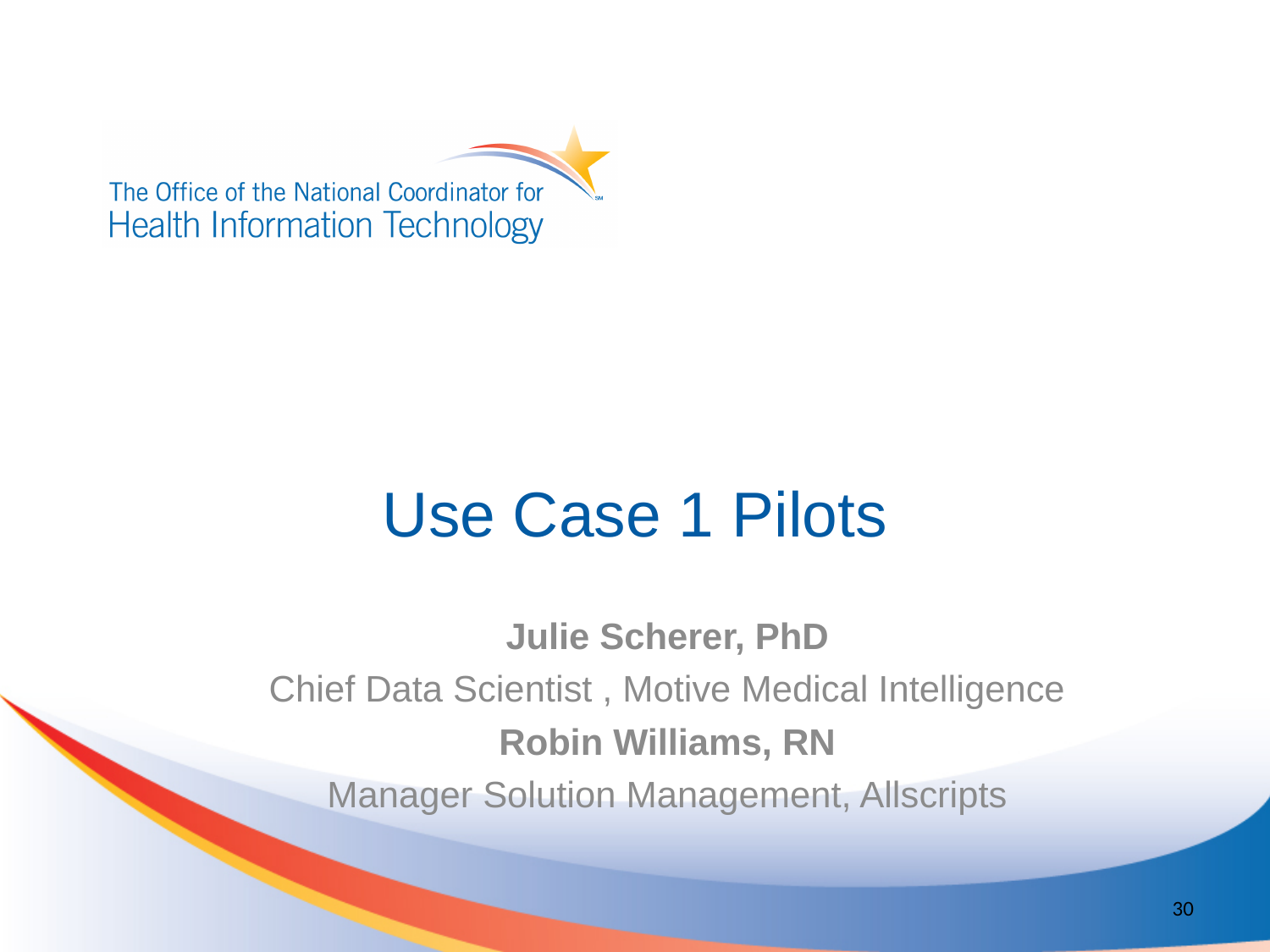

# Use Case 1 Pilots
Julie Scherer, PhD
Chief Data Scientist , Motive Medical Intelligence
Robin Williams, RN
Manager Solution Management, Allscripts

30